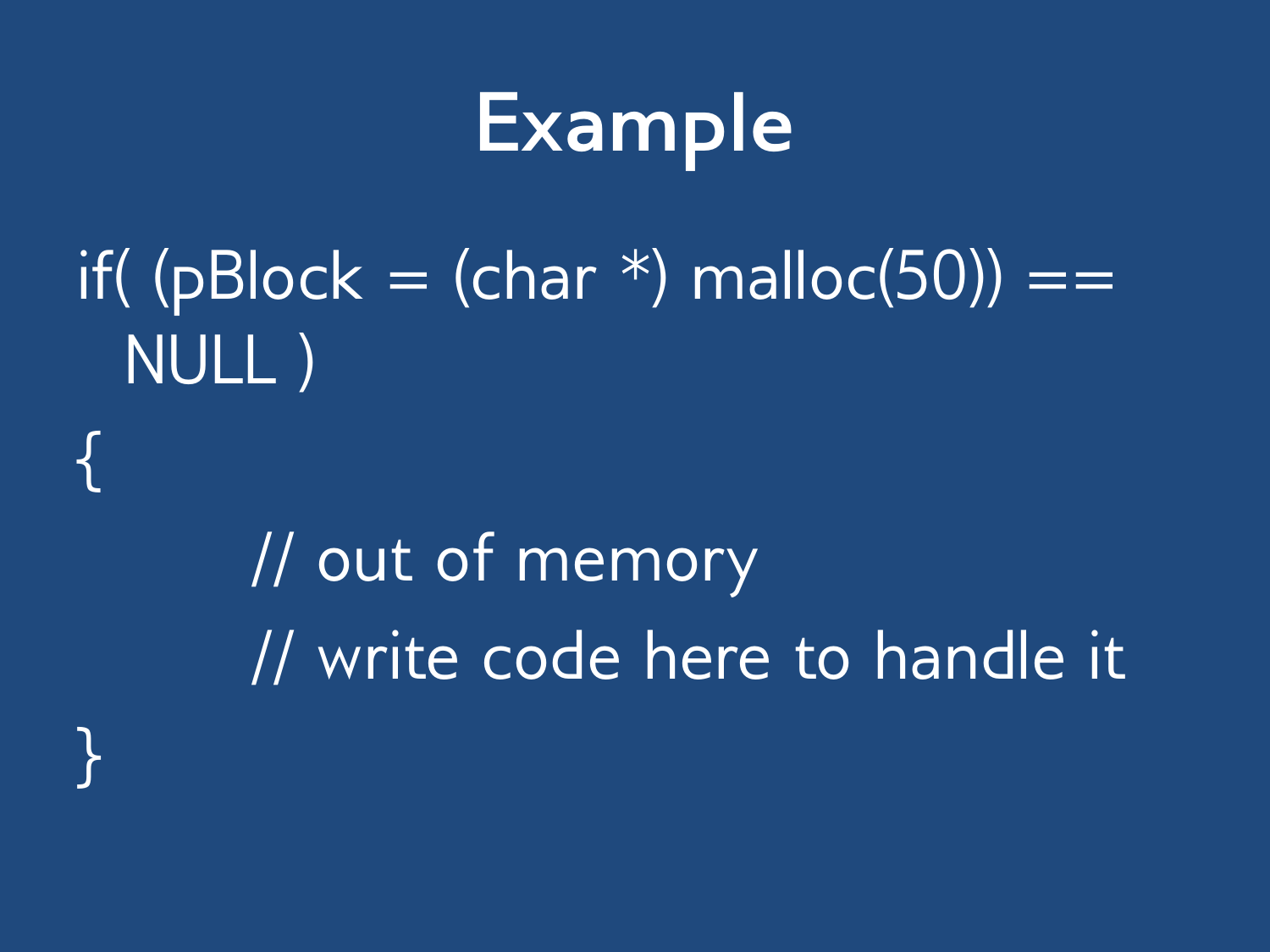

# Example
if( (pBlock = (char *) malloc(50)) == NULL )
{
		// out of memory
		// write code here to handle it
}